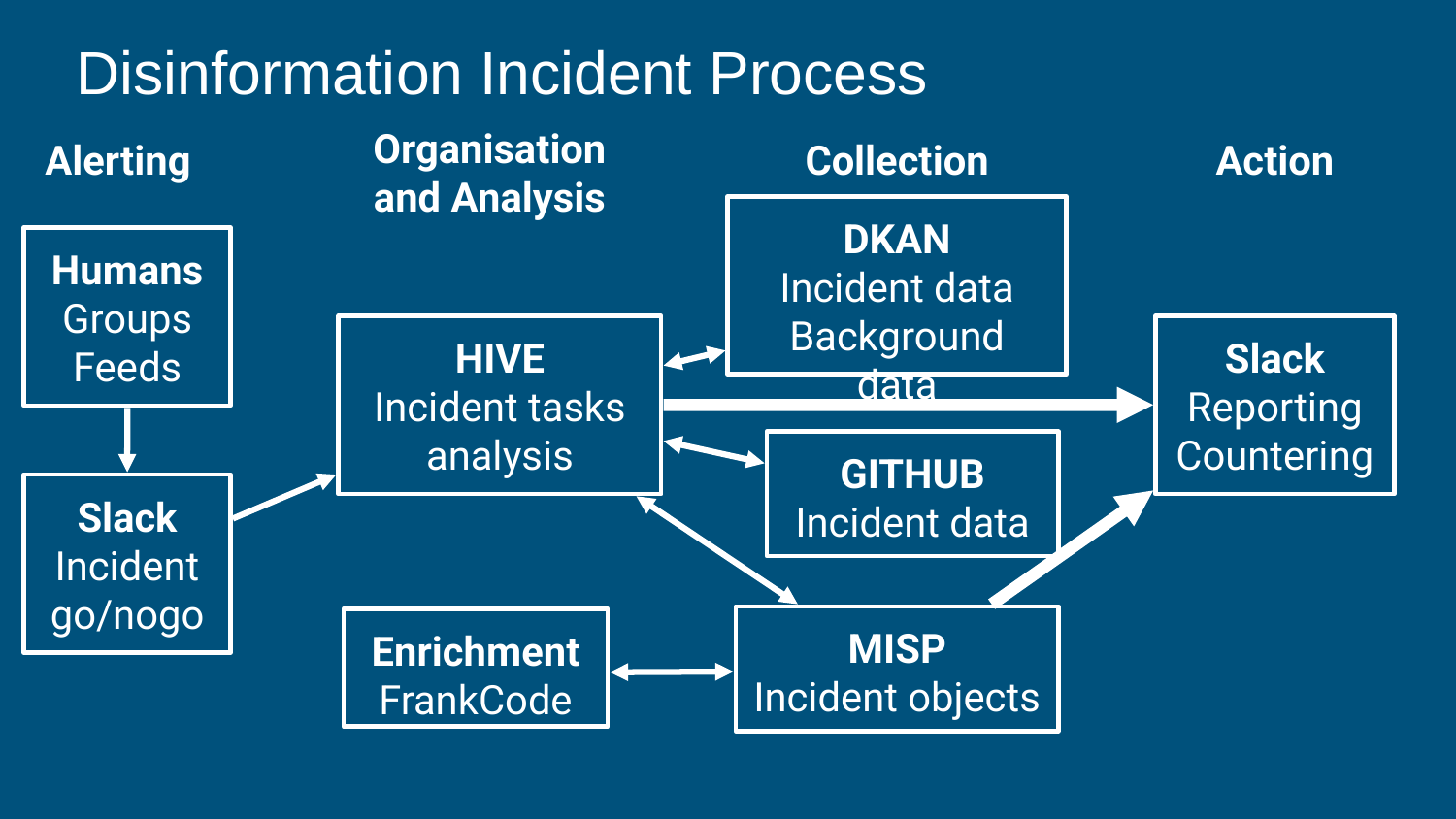

# Disinformation Incident Process
Organisation and Analysis
Alerting
Collection
Action

DKAN
Incident data
Background data

Humans
Groups
Feeds

HIVE
Incident tasks
analysis

Slack
Reporting
Countering

GITHUB
Incident data

Slack
Incident go/nogo

MISP
Incident objects

Enrichment
FrankCode